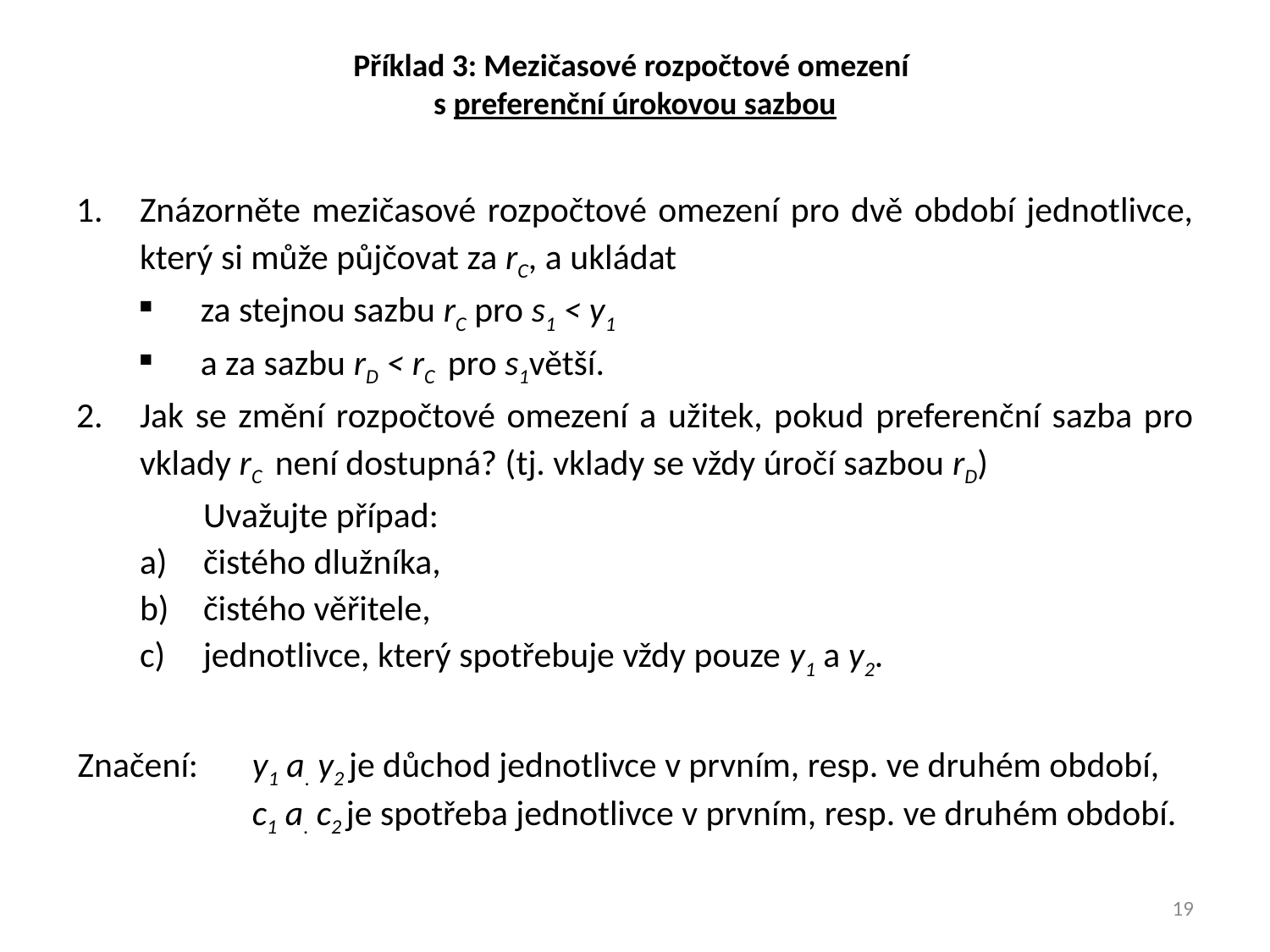

# Příklad 3: Mezičasové rozpočtové omezení s preferenční úrokovou sazbou
Znázorněte mezičasové rozpočtové omezení pro dvě období jednotlivce, který si může půjčovat za rC, a ukládat
za stejnou sazbu rC pro s1 < y1
a za sazbu rD < rC  pro s1větší.
Jak se změní rozpočtové omezení a užitek, pokud preferenční sazba pro vklady rC  není dostupná? (tj. vklady se vždy úročí sazbou rD)
	Uvažujte případ:
čistého dlužníka,
čistého věřitele,
jednotlivce, který spotřebuje vždy pouze y1 a y2.

Značení:	y1 a. y2 je důchod jednotlivce v prvním, resp. ve druhém období,
		c1 a. c2 je spotřeba jednotlivce v prvním, resp. ve druhém období.
19